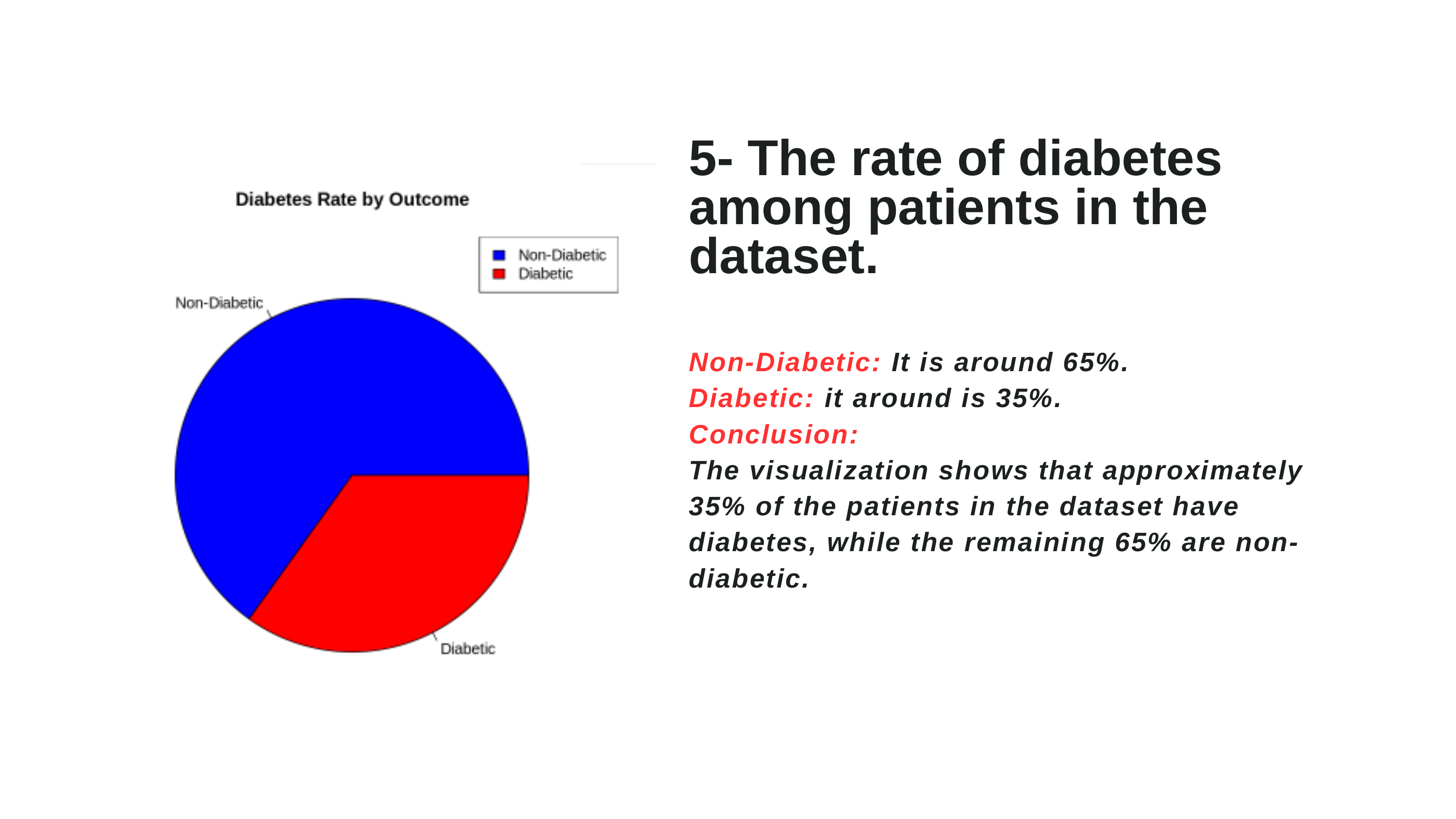

5- The rate of diabetes among patients in the dataset.

Non-Diabetic: It is around 65%.
Diabetic: it around is 35%.
Conclusion:
The visualization shows that approximately 35% of the patients in the dataset have diabetes, while the remaining 65% are non-diabetic.